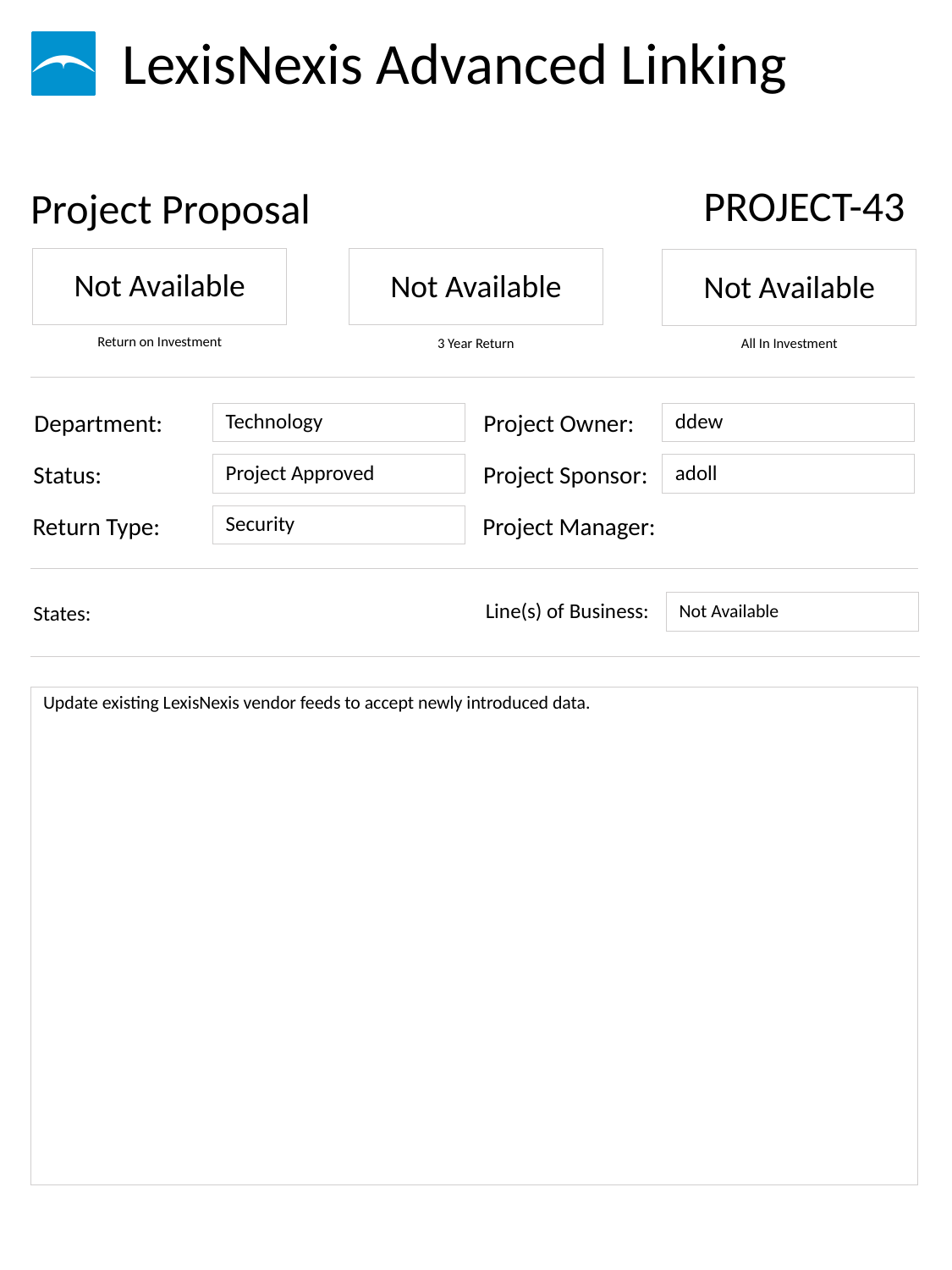

# LexisNexis Advanced Linking
PROJECT-43
Not Available
Not Available
Not Available
Technology
ddew
Project Approved
adoll
Security

Not Available

Update existing LexisNexis vendor feeds to accept newly introduced data.